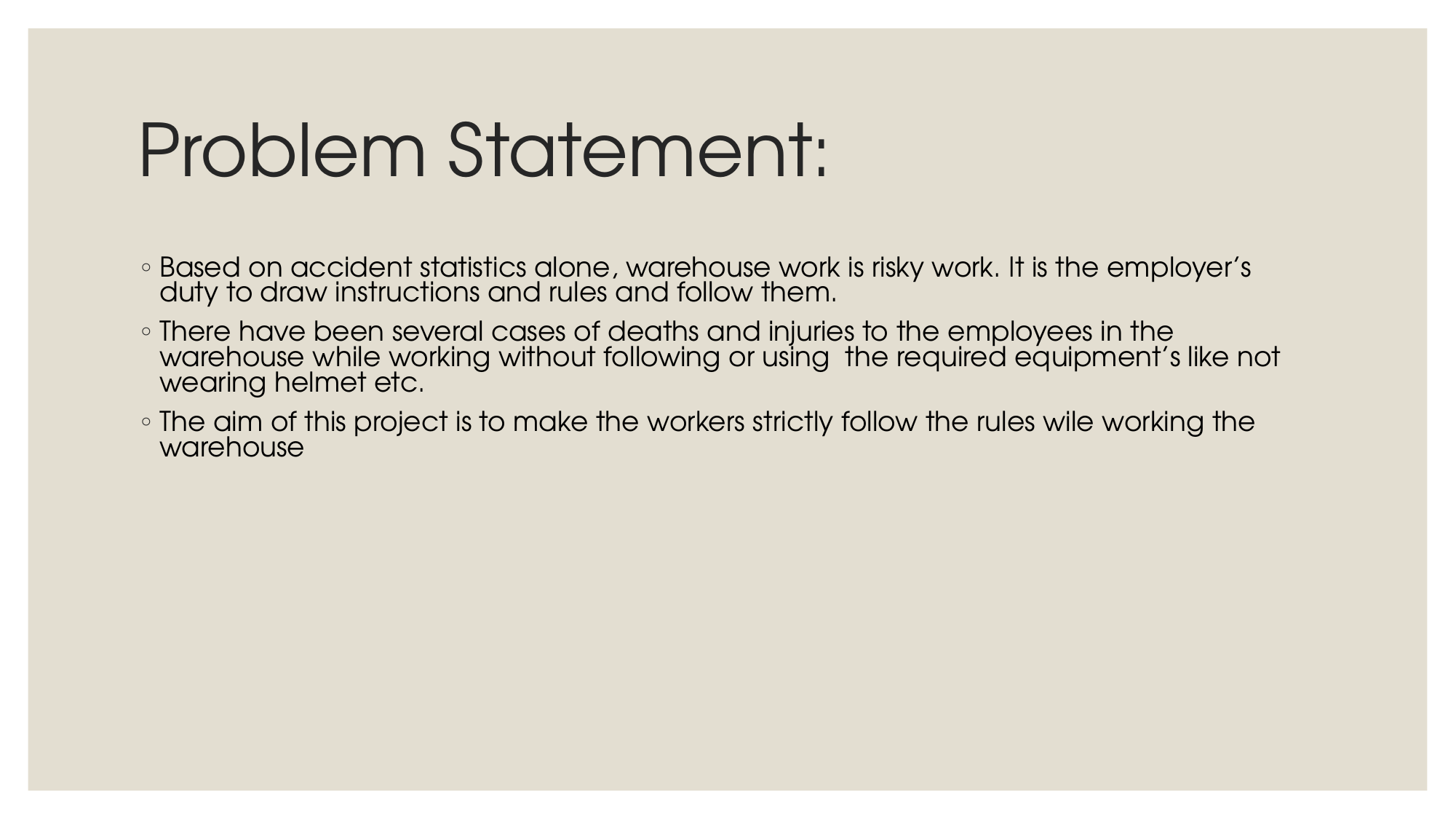

Problem Statement:
Based on accident statistics alone, warehouse work is risky work. It is the employer’s duty to draw instructions and rules and follow them.
There have been several cases of deaths and injuries to the employees in the warehouse while working without following or using  the required equipment’s like not wearing helmet etc.
The aim of this project is to make the workers strictly follow the rules wile working the warehouse